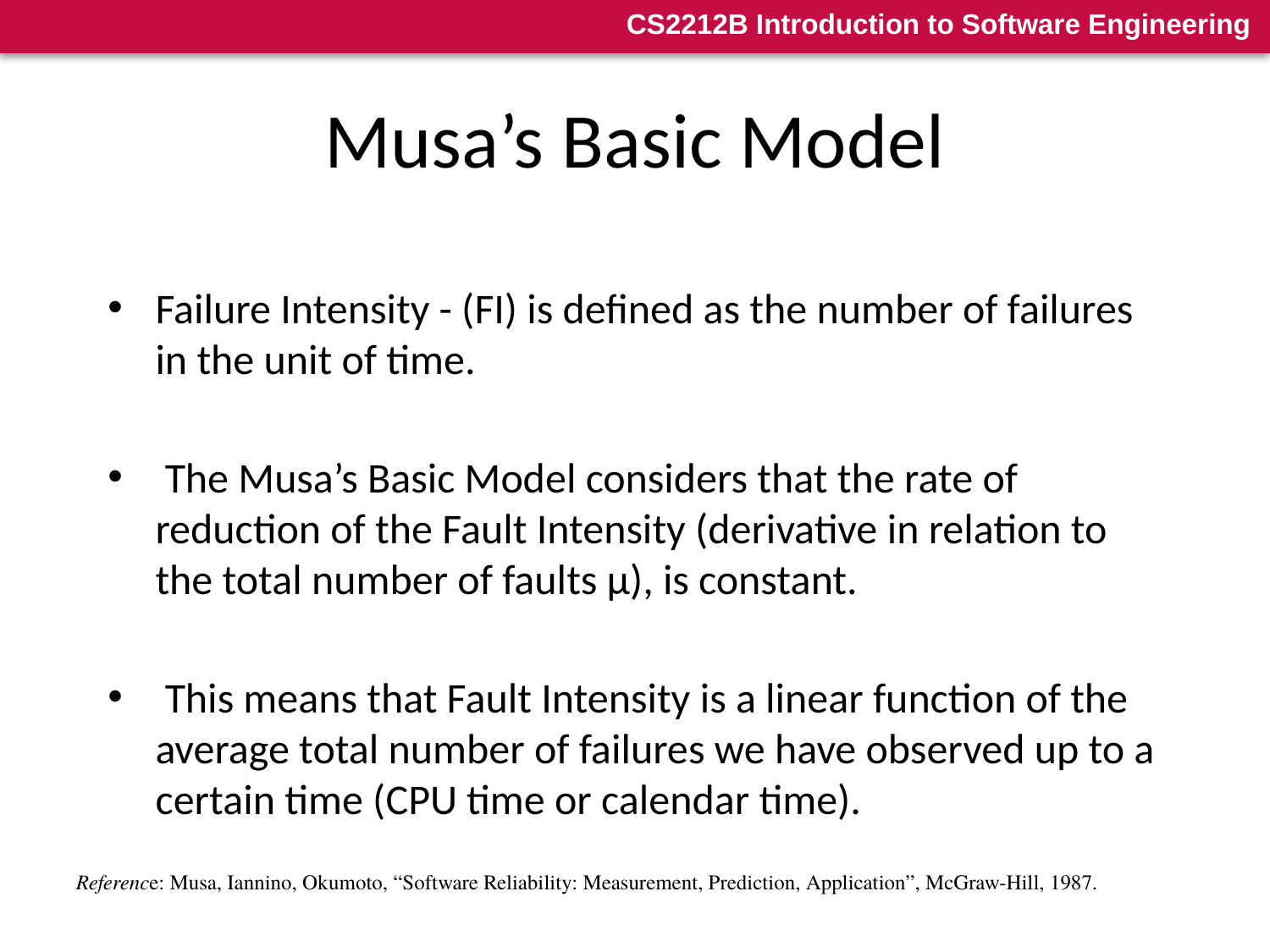

# Musa’s Basic Model
Failure Intensity - (FI) is defined as the number of failures in the unit of time.

 The Musa’s Basic Model considers that the rate of reduction of the Fault Intensity (derivative in relation to the total number of faults μ), is constant.

 This means that Fault Intensity is a linear function of the average total number of failures we have observed up to a certain time (CPU time or calendar time).
Reference: Musa, Iannino, Okumoto, “Software Reliability: Measurement, Prediction, Application”, McGraw-Hill, 1987.